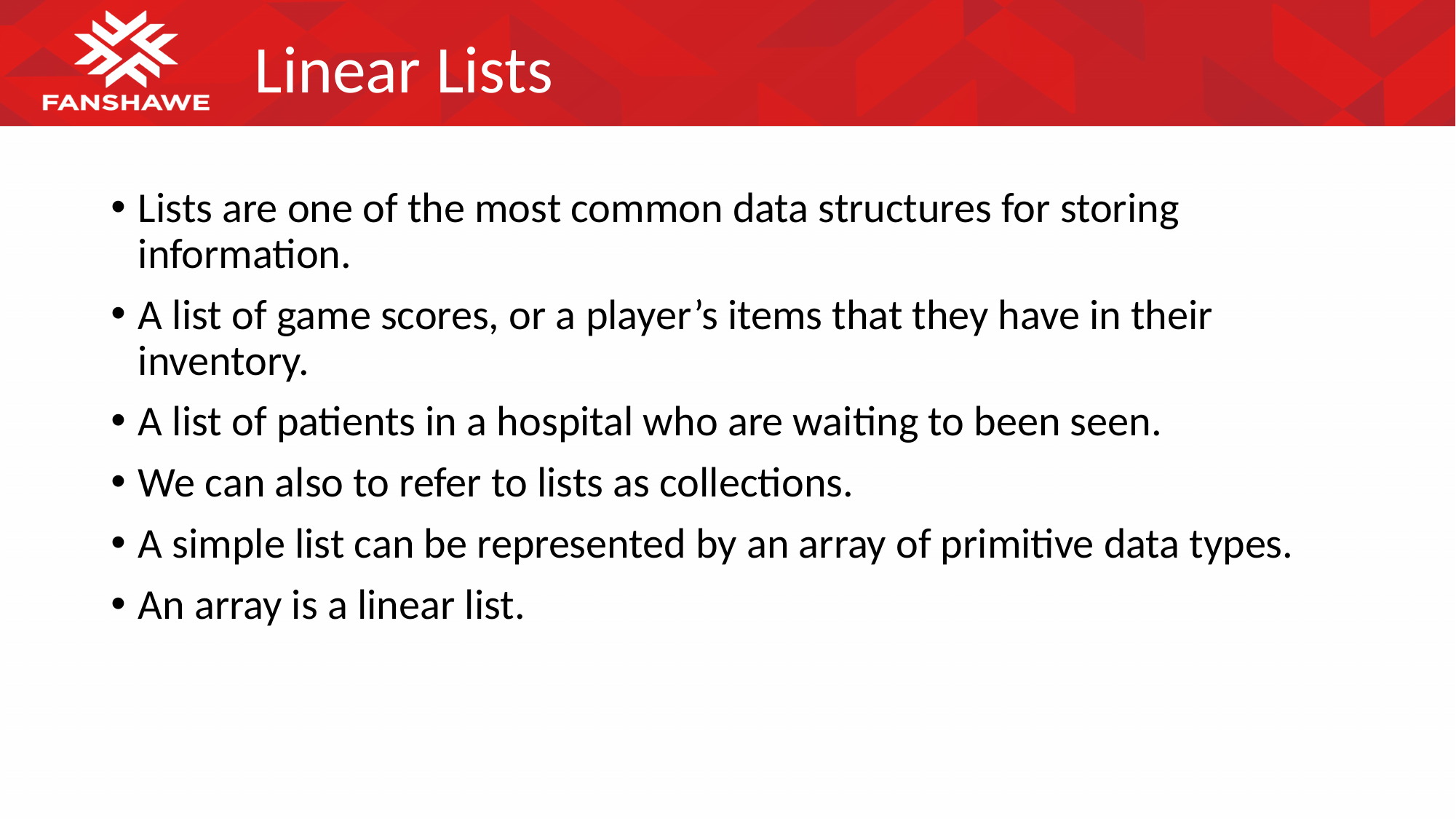

# Linear Lists
Lists are one of the most common data structures for storing information.
A list of game scores, or a player’s items that they have in their inventory.
A list of patients in a hospital who are waiting to been seen.
We can also to refer to lists as collections.
A simple list can be represented by an array of primitive data types.
An array is a linear list.